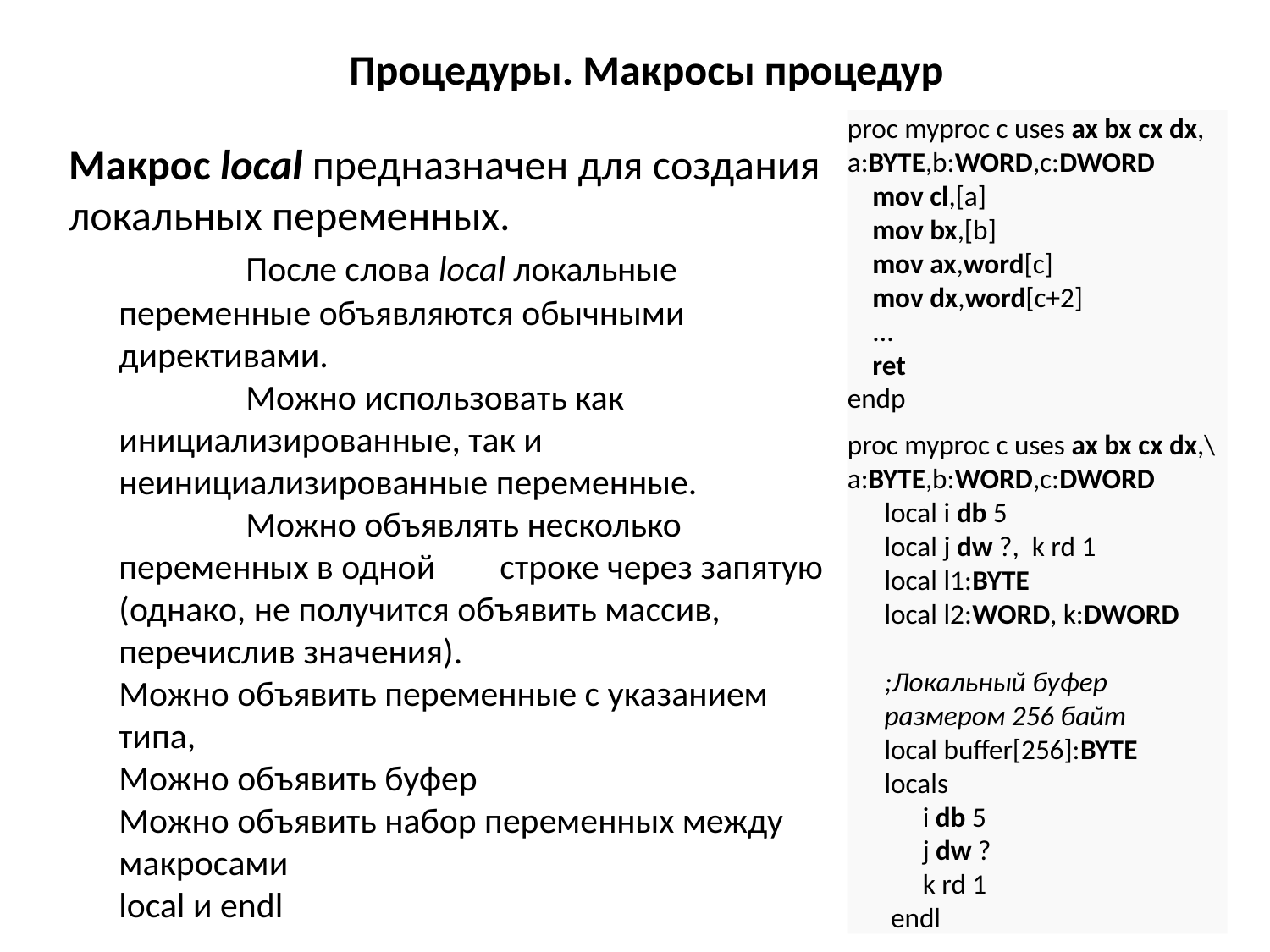

# Процедуры. Макросы процедур
proc myproc c uses ax bx cx dx,
a:BYTE,b:WORD,c:DWORD
mov cl,[a]
mov bx,[b]
mov ax,word[c]
mov dx,word[c+2]
...
ret
endp

proc myproc c uses ax bx cx dx,\ a:BYTE,b:WORD,c:DWORD
local i db 5
local j dw ?,  k rd 1
local l1:BYTE
local l2:WORD, k:DWORD

;Локальный буфер размером 256 байт
local buffer[256]:BYTE
locals
i db 5
j dw ?
k rd 1
 endl

Макрос local предназначен для создания локальных переменных.
	После слова local локальные переменные объявляются обычными директивами.
	Можно использовать как инициализированные, так и неинициализированные переменные.
	Можно объявлять несколько переменных в одной 	строке через запятую (однако, не получится объявить массив, перечислив значения).
Можно объявить переменные с указанием типа,
Можно объявить буфер
Можно объявить набор переменных между макросами
local и endl